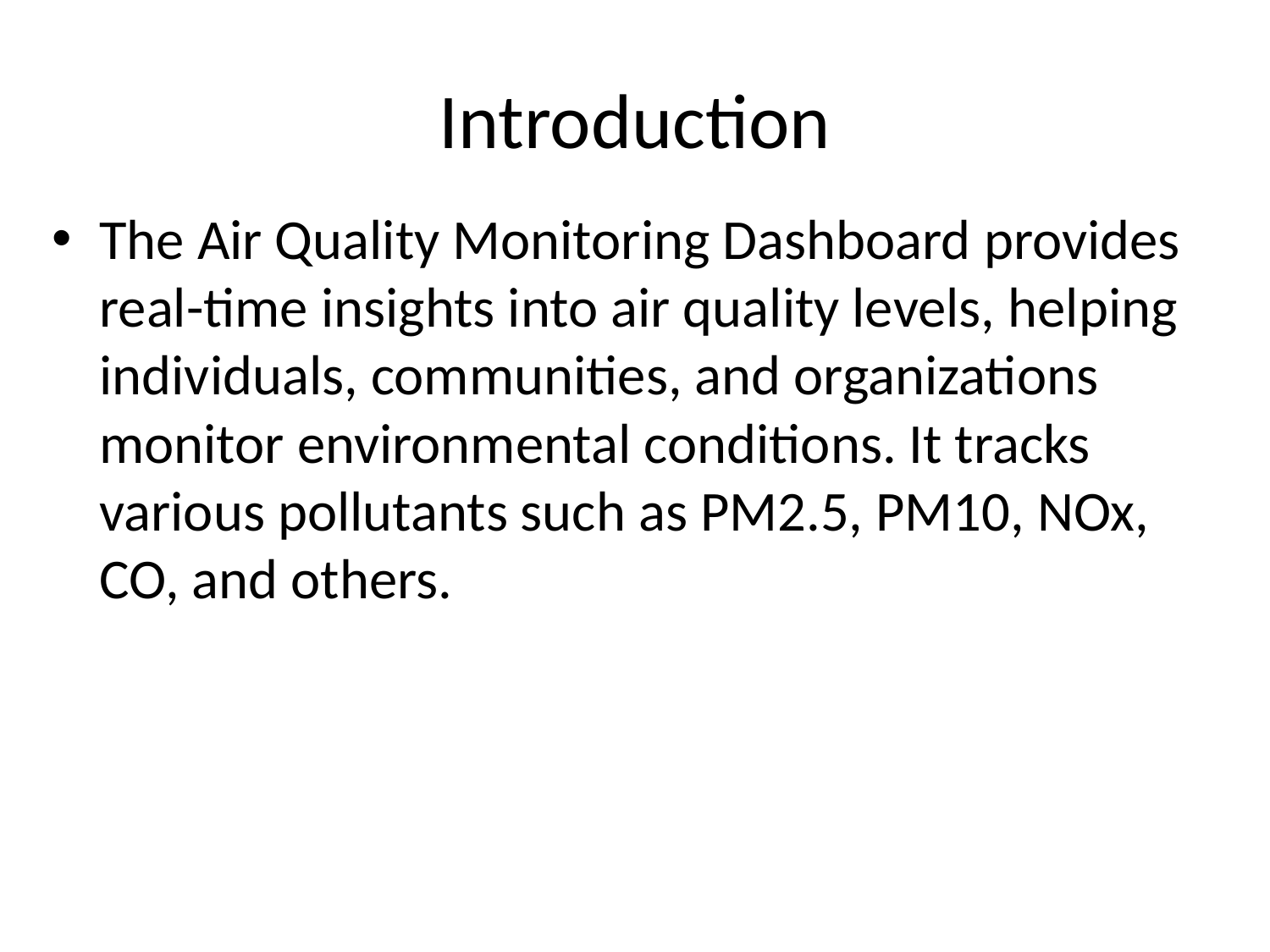

# Introduction
The Air Quality Monitoring Dashboard provides real-time insights into air quality levels, helping individuals, communities, and organizations monitor environmental conditions. It tracks various pollutants such as PM2.5, PM10, NOx, CO, and others.